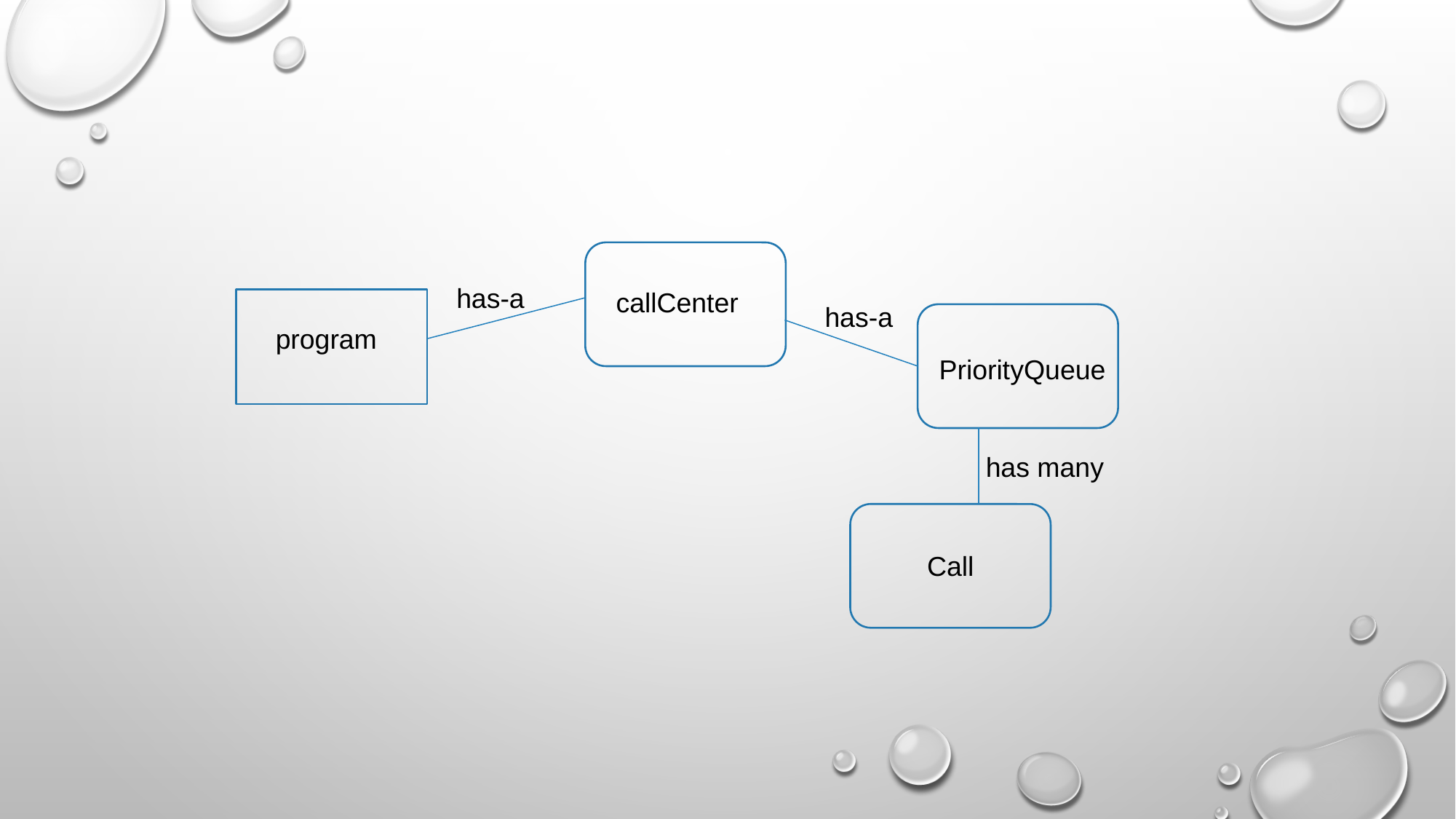

has-a
callCenter

has-a

program
PriorityQueue
has many

Call